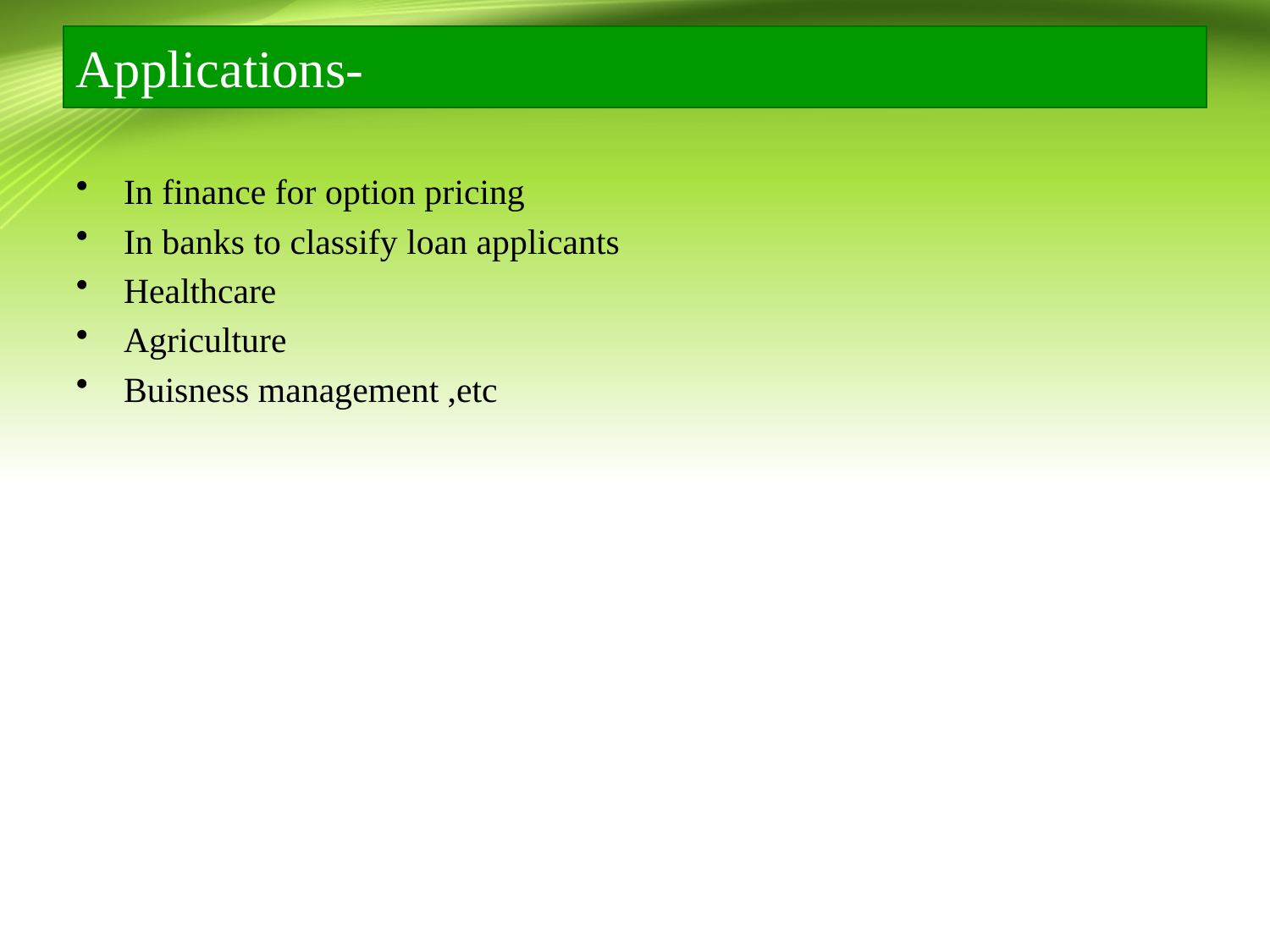

# Applications-
In finance for option pricing
In banks to classify loan applicants
Healthcare
Agriculture
Buisness management ,etc
11